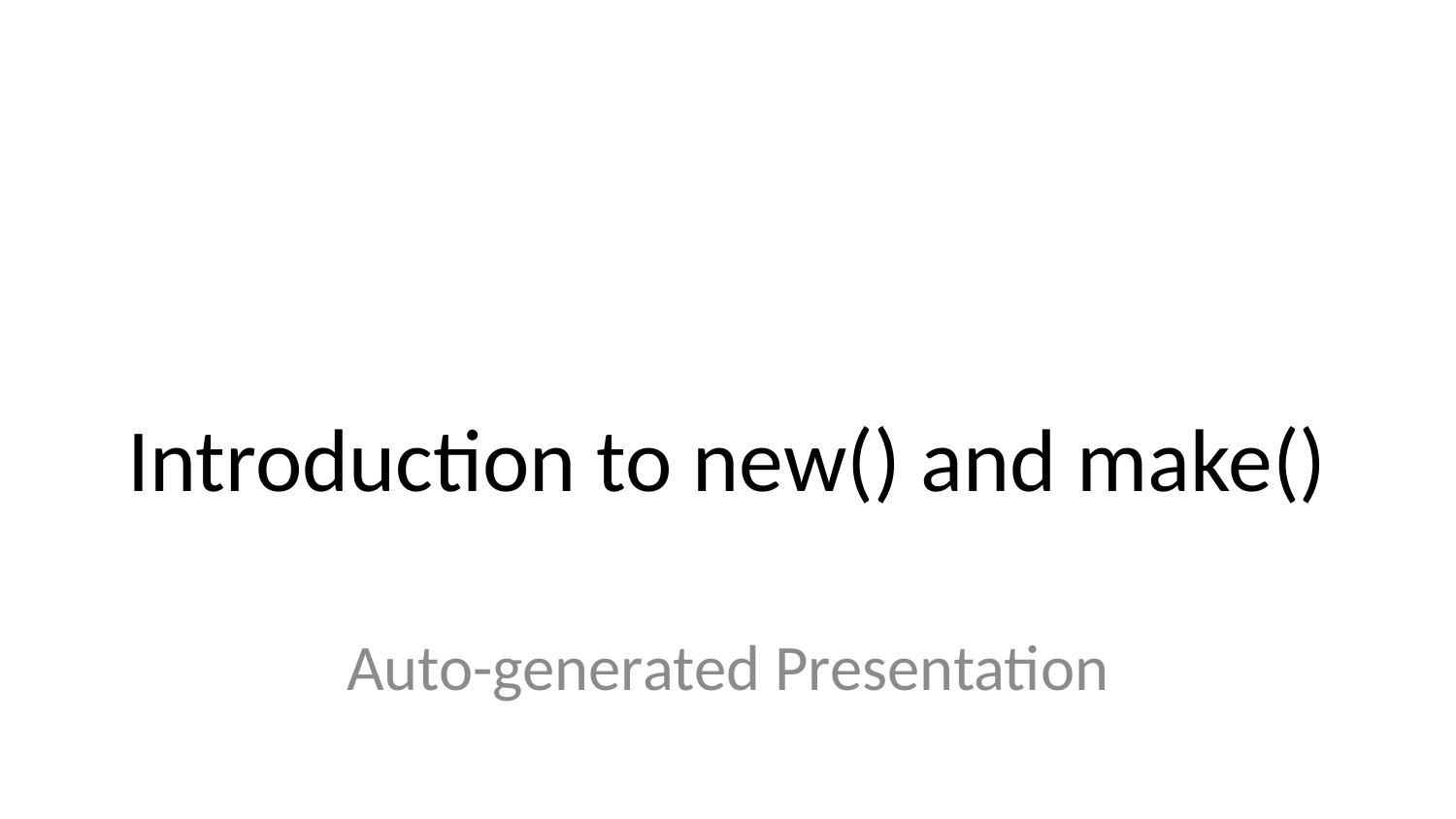

# Introduction to new() and make()
Auto-generated Presentation